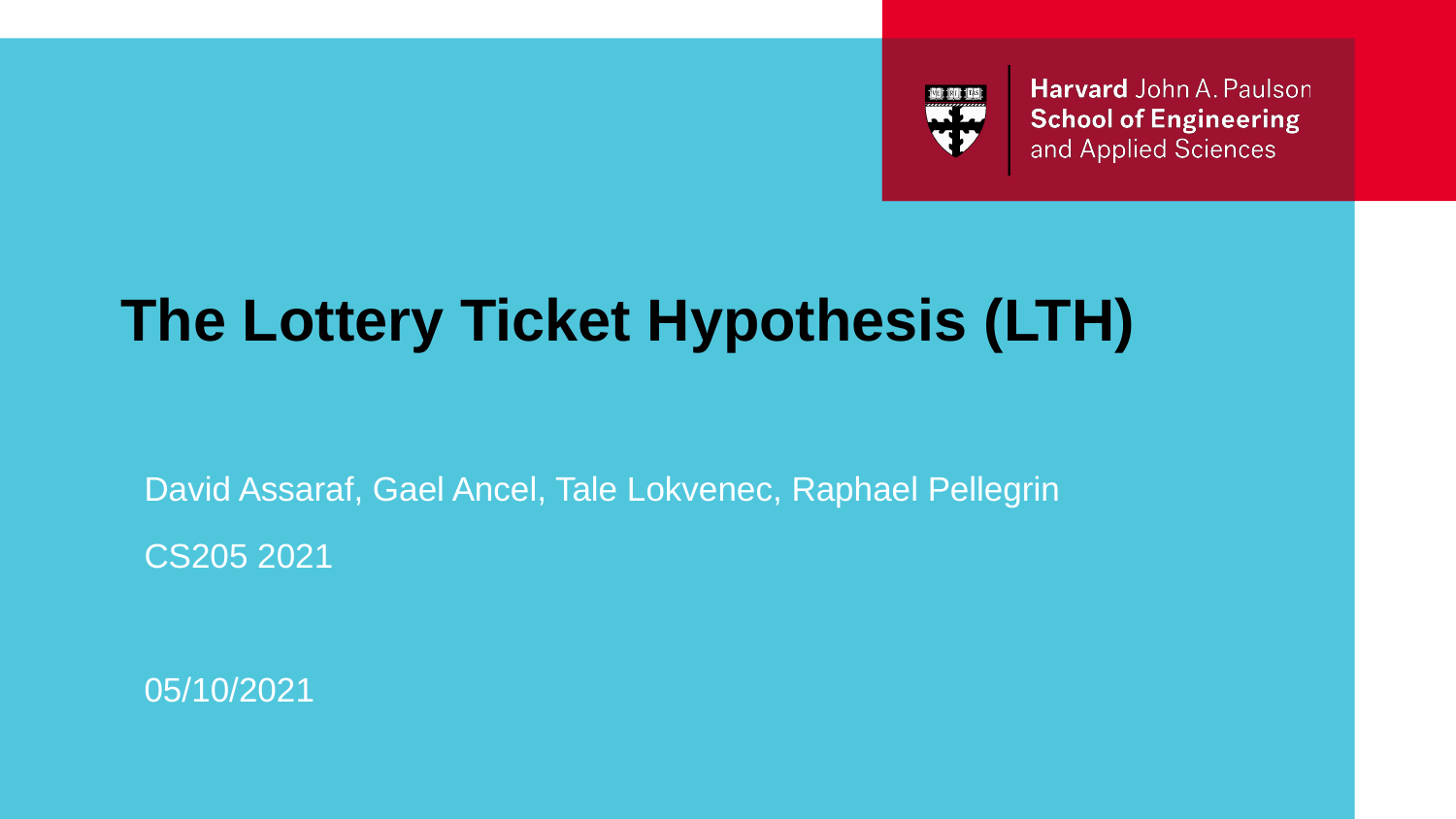

The Lottery Ticket Hypothesis (LTH)

David Assaraf, Gael Ancel, Tale Lokvenec, Raphael Pellegrin
CS205 2021

05/10/2021